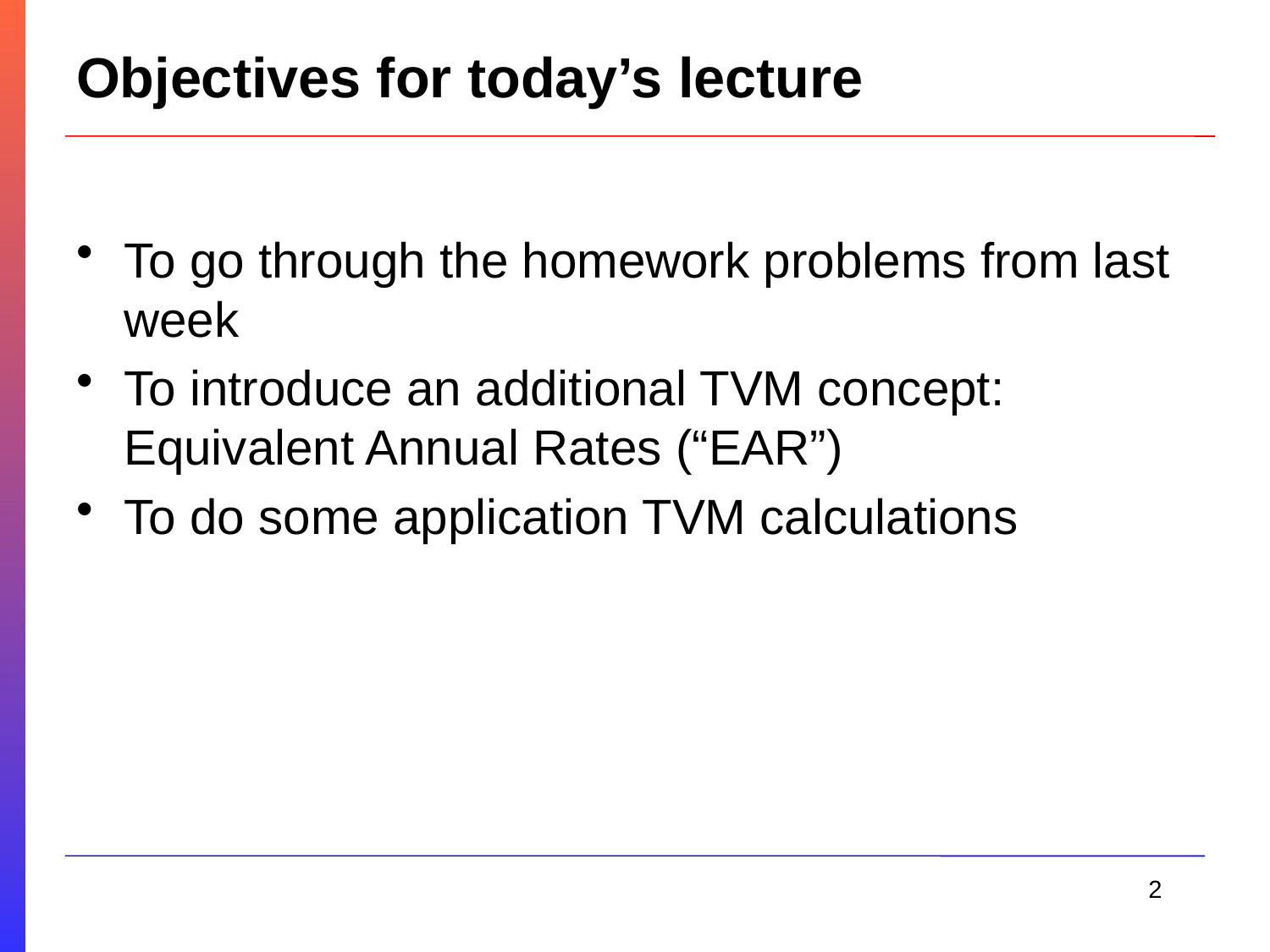

# Objectives for today’s lecture
To go through the homework problems from last week
To introduce an additional TVM concept: Equivalent Annual Rates (“EAR”)
To do some application TVM calculations

2